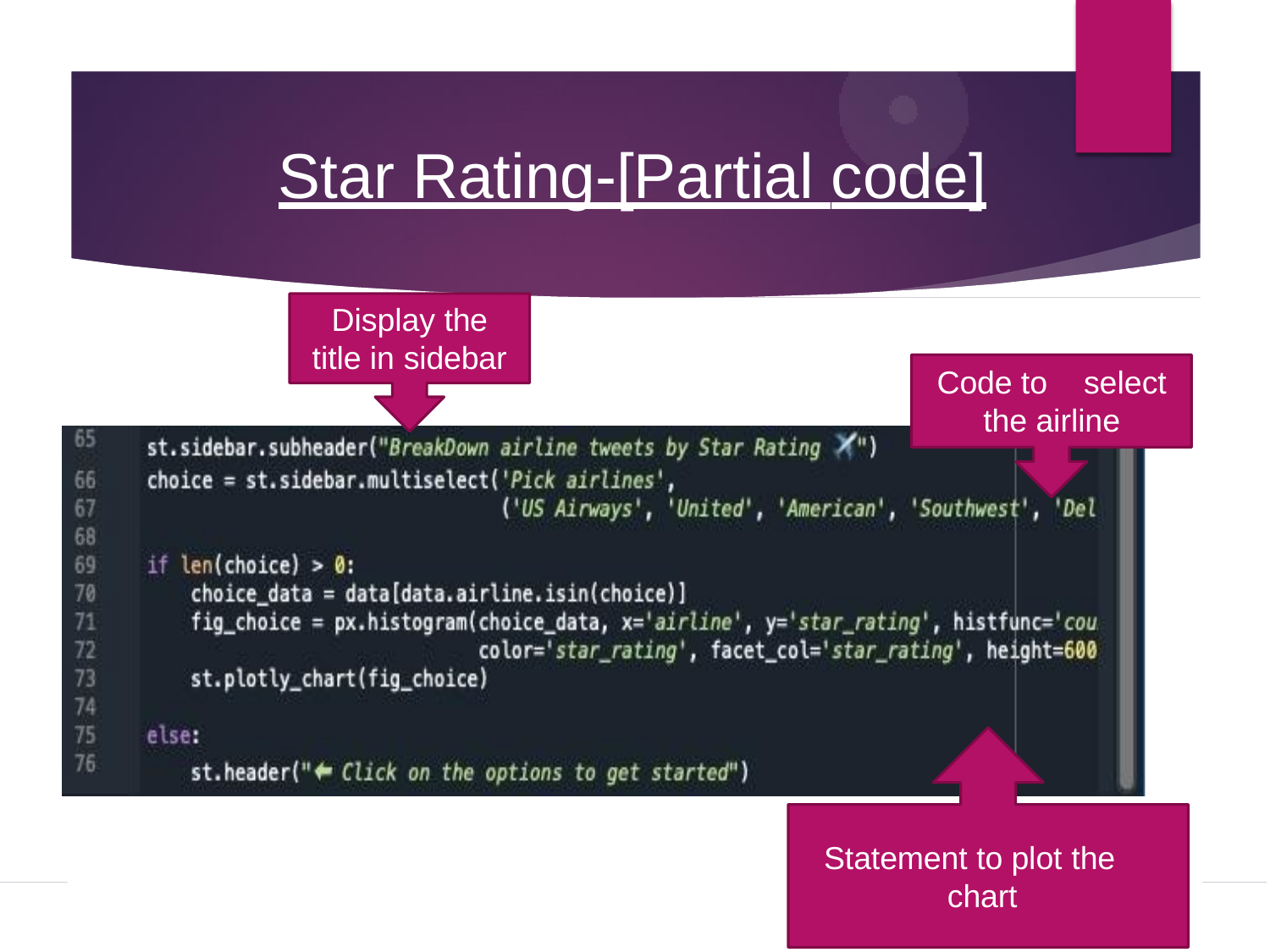

# Star Rating-[Partial code]
Display the
title in sidebar

Code to	select
the airline

Statement to plot the  chart